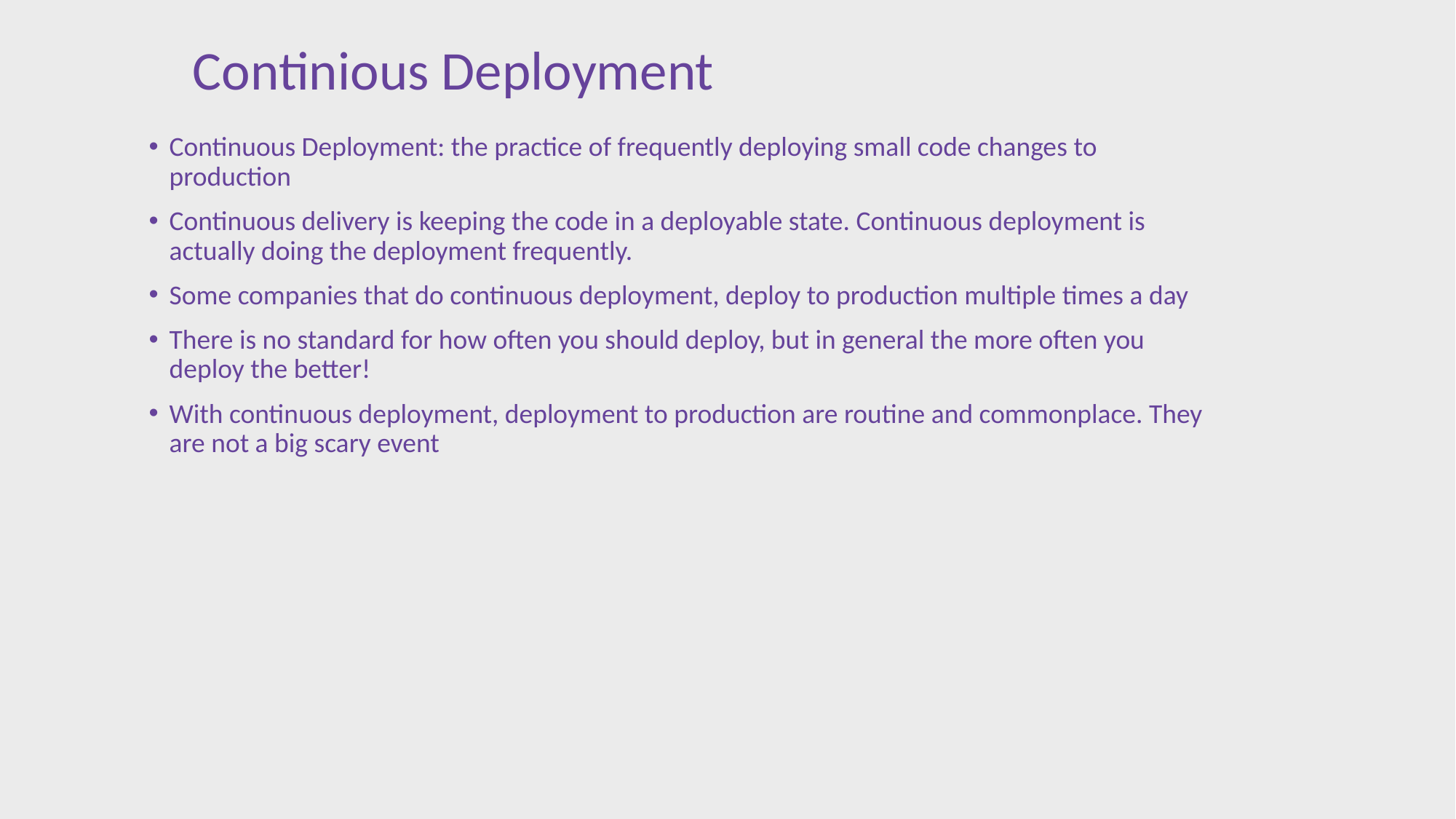

# Continious Deployment
Continuous Deployment: the practice of frequently deploying small code changes to production
Continuous delivery is keeping the code in a deployable state. Continuous deployment is actually doing the deployment frequently.
Some companies that do continuous deployment, deploy to production multiple times a day
There is no standard for how often you should deploy, but in general the more often you deploy the better!
With continuous deployment, deployment to production are routine and commonplace. They are not a big scary event